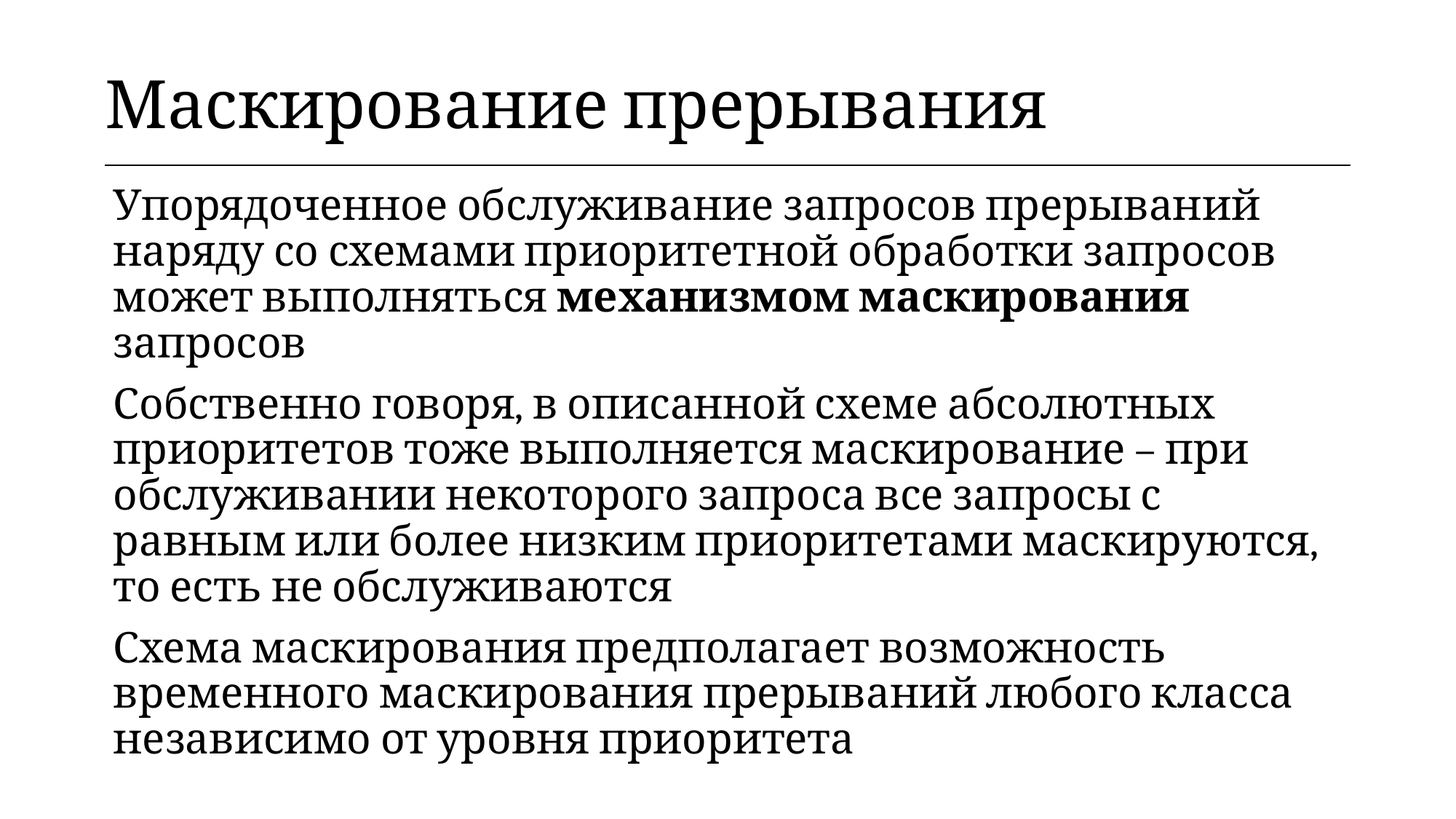

| Маскирование прерывания |
| --- |
Упорядоченное обслуживание запросов прерываний наряду со схемами приоритетной обработки запросов может выполняться механизмом маскирования запросов
Собственно говоря, в описанной схеме абсолютных приоритетов тоже выполняется маскирование – при обслуживании некоторого запроса все запросы с равным или более низким приоритетами маскируются, то есть не обслуживаются
Схема маскирования предполагает возможность временного маскирования прерываний любого класса независимо от уровня приоритета